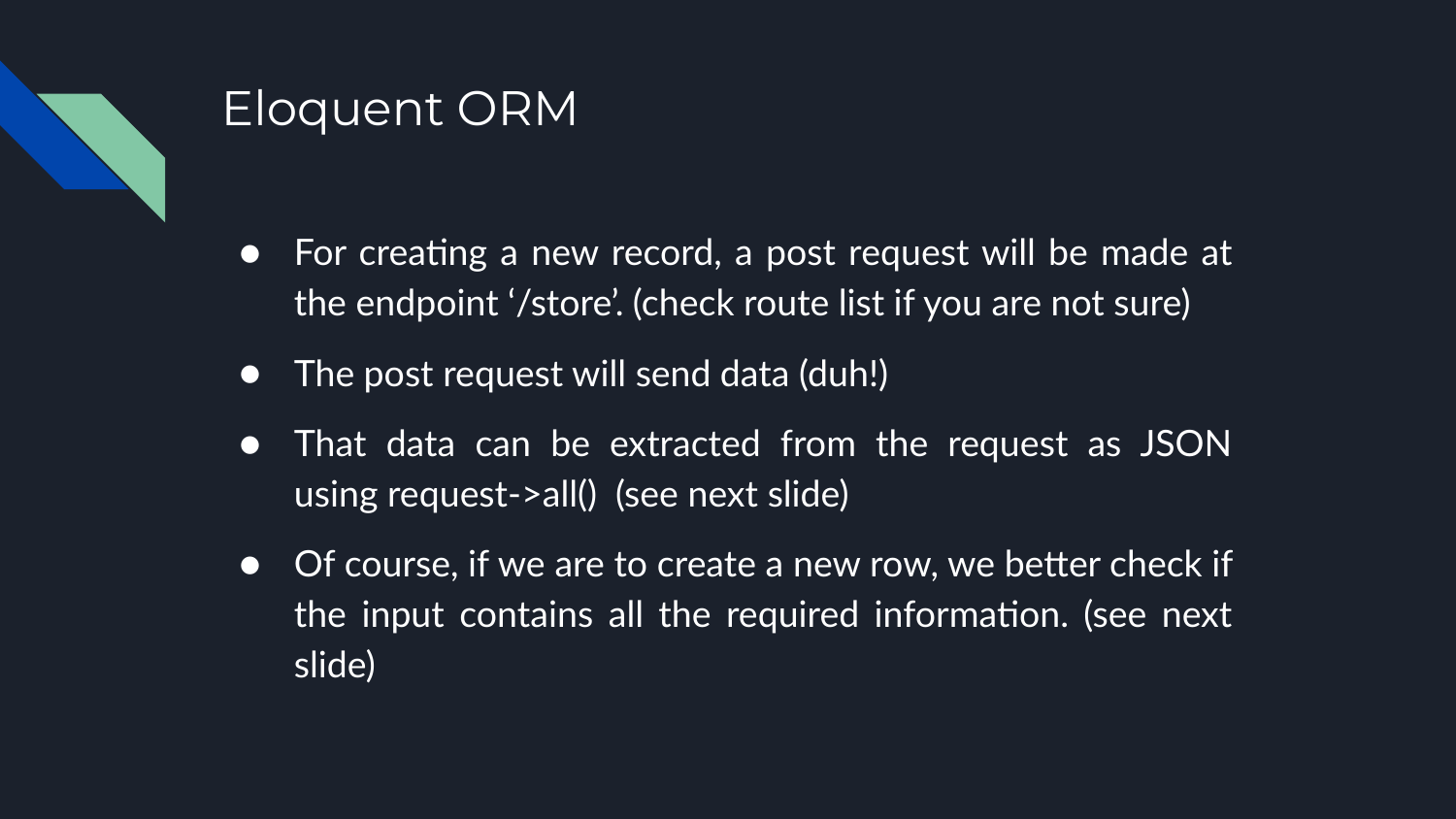

# Eloquent ORM
For creating a new record, a post request will be made at the endpoint ‘/store’. (check route list if you are not sure)
The post request will send data (duh!)
That data can be extracted from the request as JSON using request->all()  (see next slide)
Of course, if we are to create a new row, we better check if the input contains all the required information. (see next slide)